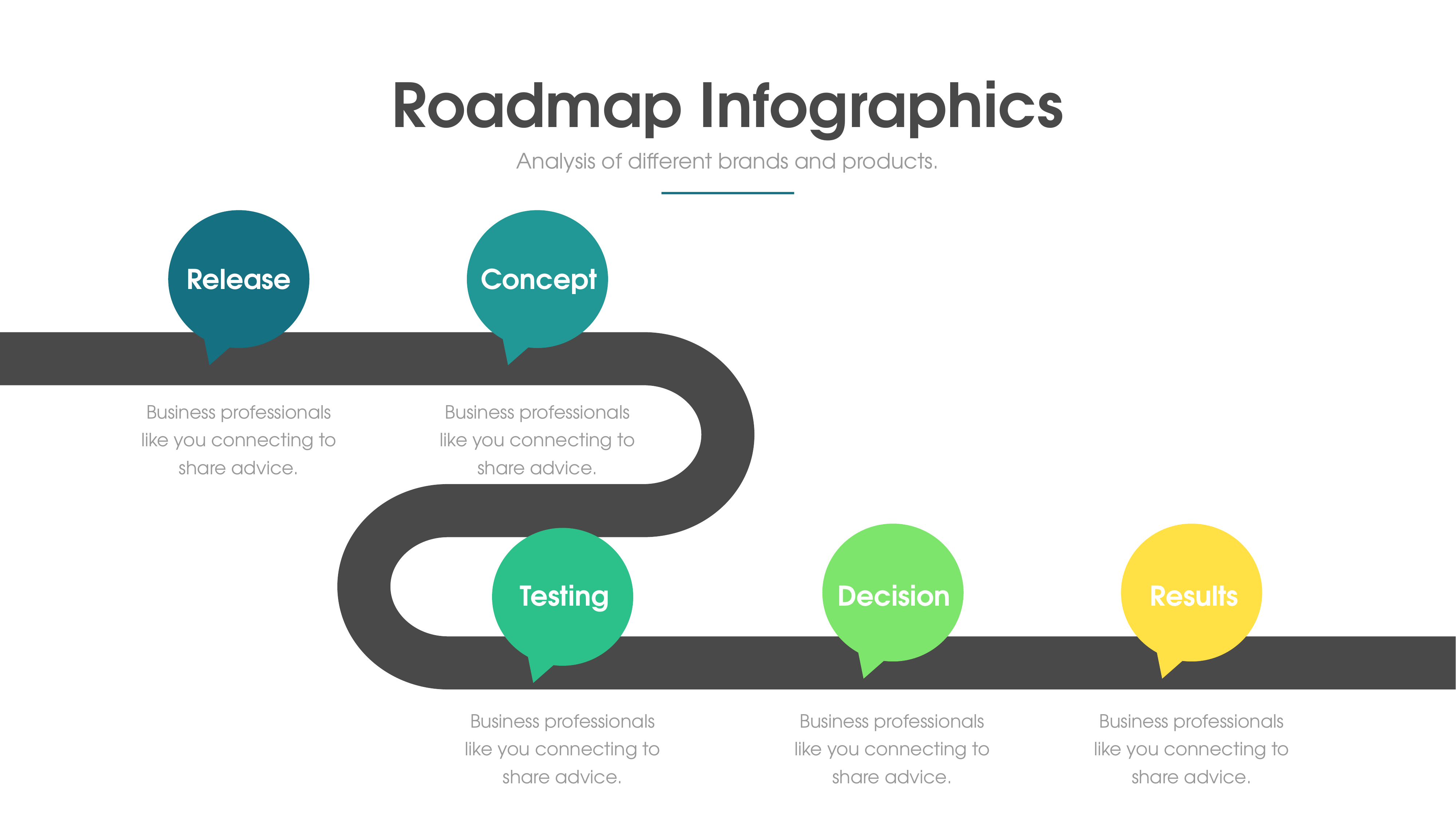

Roadmap Infographics
Analysis of different brands and products.

Release
Concept

Business professionals like you connecting to share advice.
Business professionals like you connecting to share advice.

Testing
Decision
Results
Business professionals like you connecting to share advice.
Business professionals like you connecting to share advice.
Business professionals like you connecting to share advice.